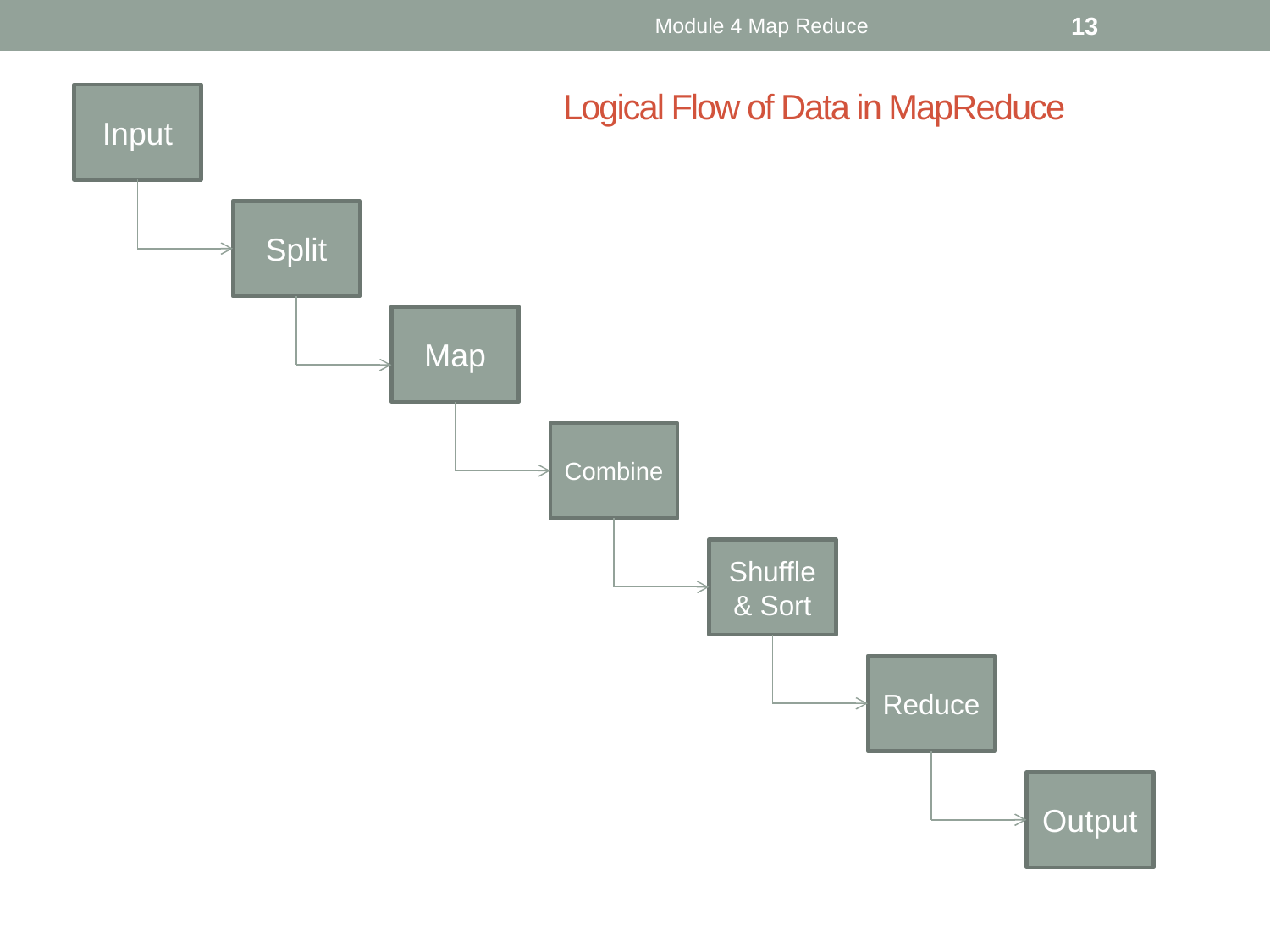

Module 4 Map Reduce
13
# Logical Flow of Data in MapReduce
Input
Split
Map
Combine
Shuffle & Sort
Reduce
Output